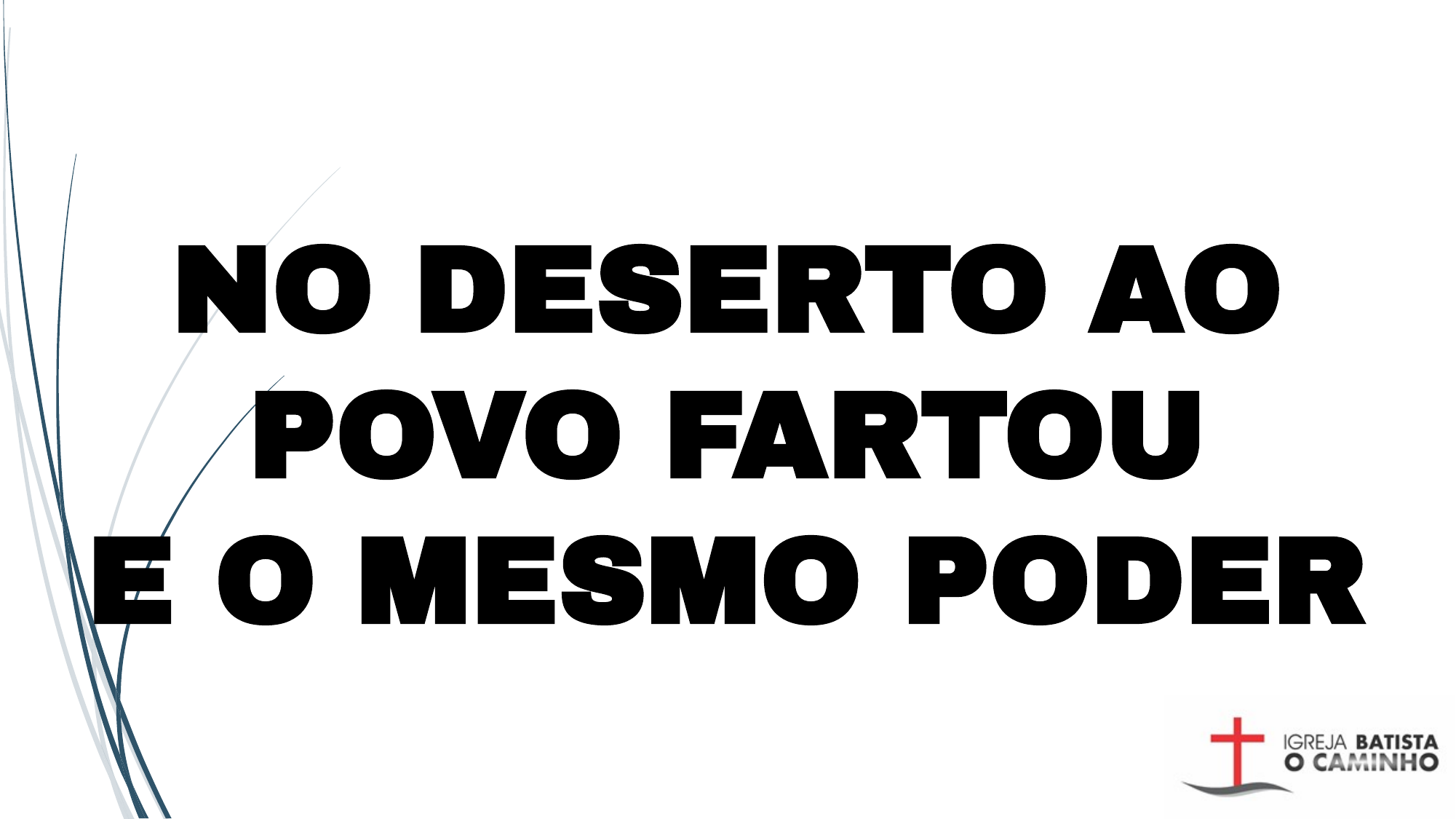

#
NO DESERTO AO POVO FARTOU
E O MESMO PODER